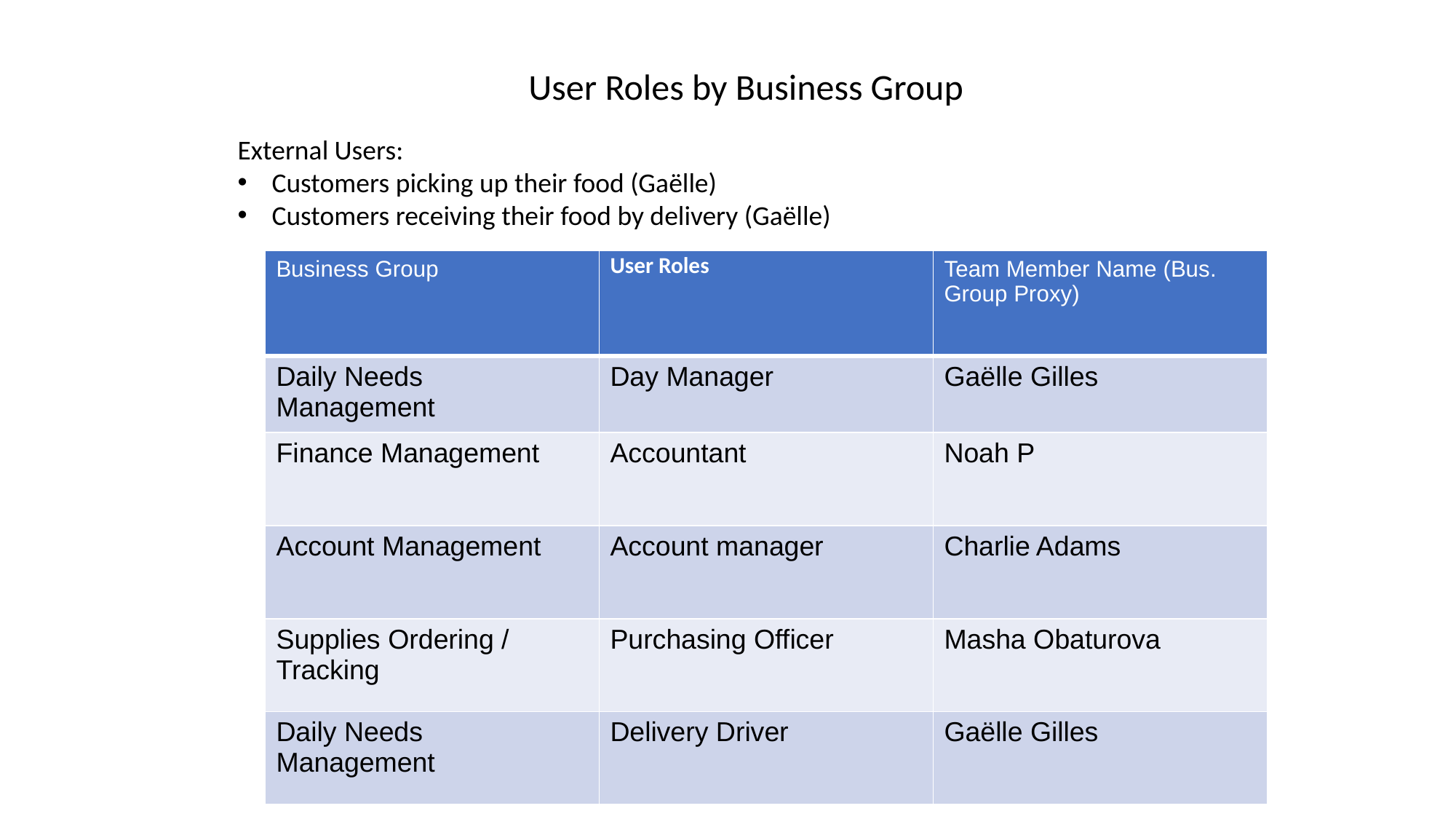

User Roles by Business Group
External Users:
Customers picking up their food (Gaëlle)
Customers receiving their food by delivery (Gaëlle)

| Business Group | User Roles | Team Member Name (Bus. Group Proxy) |
| --- | --- | --- |
| Daily Needs Management | Day Manager | Gaëlle Gilles |
| Finance Management | Accountant | Noah P |
| Account Management | Account manager | Charlie Adams |
| Supplies Ordering / Tracking | Purchasing Officer | Masha Obaturova |
| Daily Needs Management | Delivery Driver | Gaëlle Gilles |